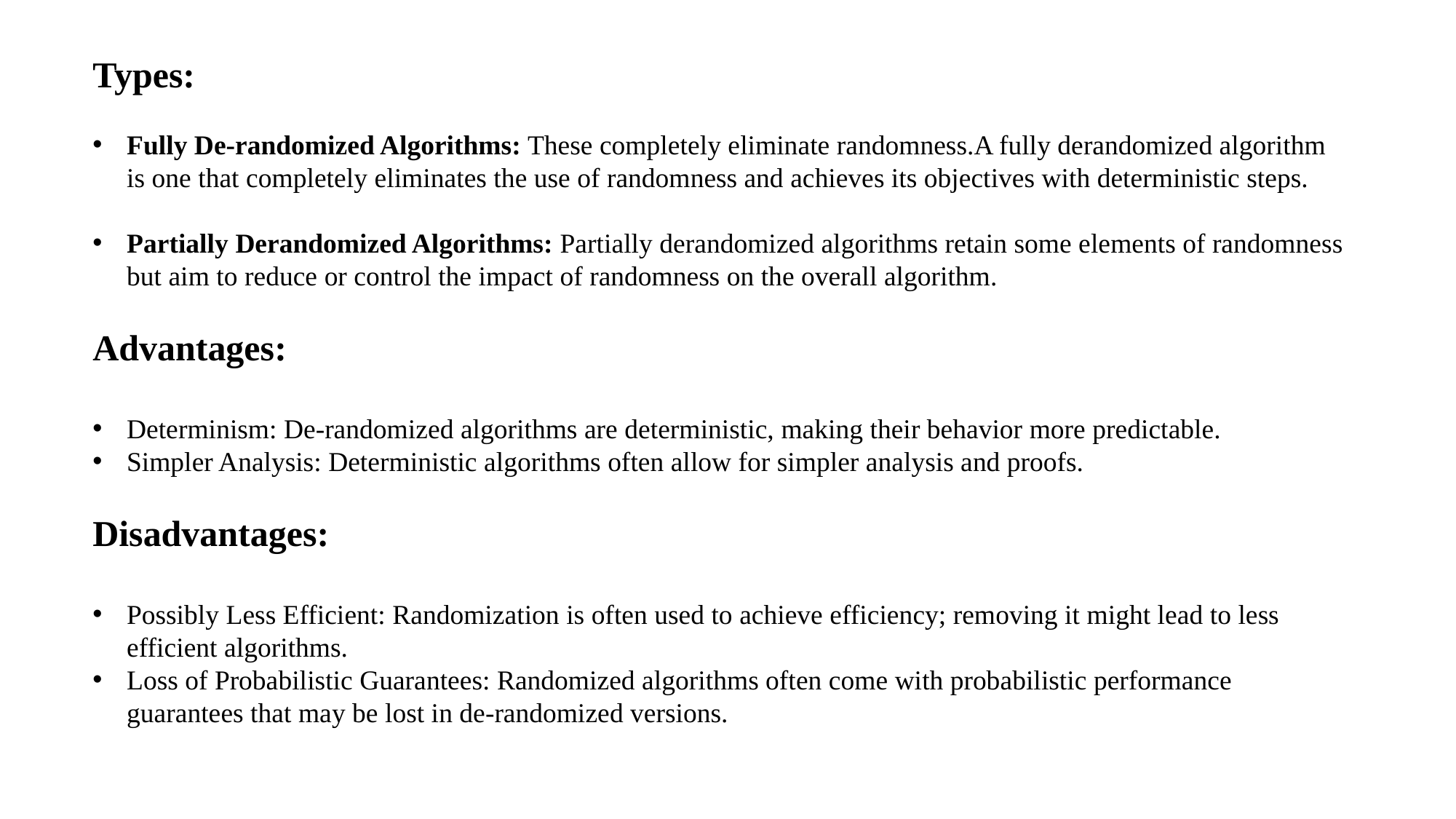

Types:

Fully De-randomized Algorithms: These completely eliminate randomness.A fully derandomized algorithm is one that completely eliminates the use of randomness and achieves its objectives with deterministic steps.

Partially Derandomized Algorithms: Partially derandomized algorithms retain some elements of randomness but aim to reduce or control the impact of randomness on the overall algorithm.

Advantages:

Determinism: De-randomized algorithms are deterministic, making their behavior more predictable.
Simpler Analysis: Deterministic algorithms often allow for simpler analysis and proofs.

Disadvantages:

Possibly Less Efficient: Randomization is often used to achieve efficiency; removing it might lead to less efficient algorithms.
Loss of Probabilistic Guarantees: Randomized algorithms often come with probabilistic performance guarantees that may be lost in de-randomized versions.